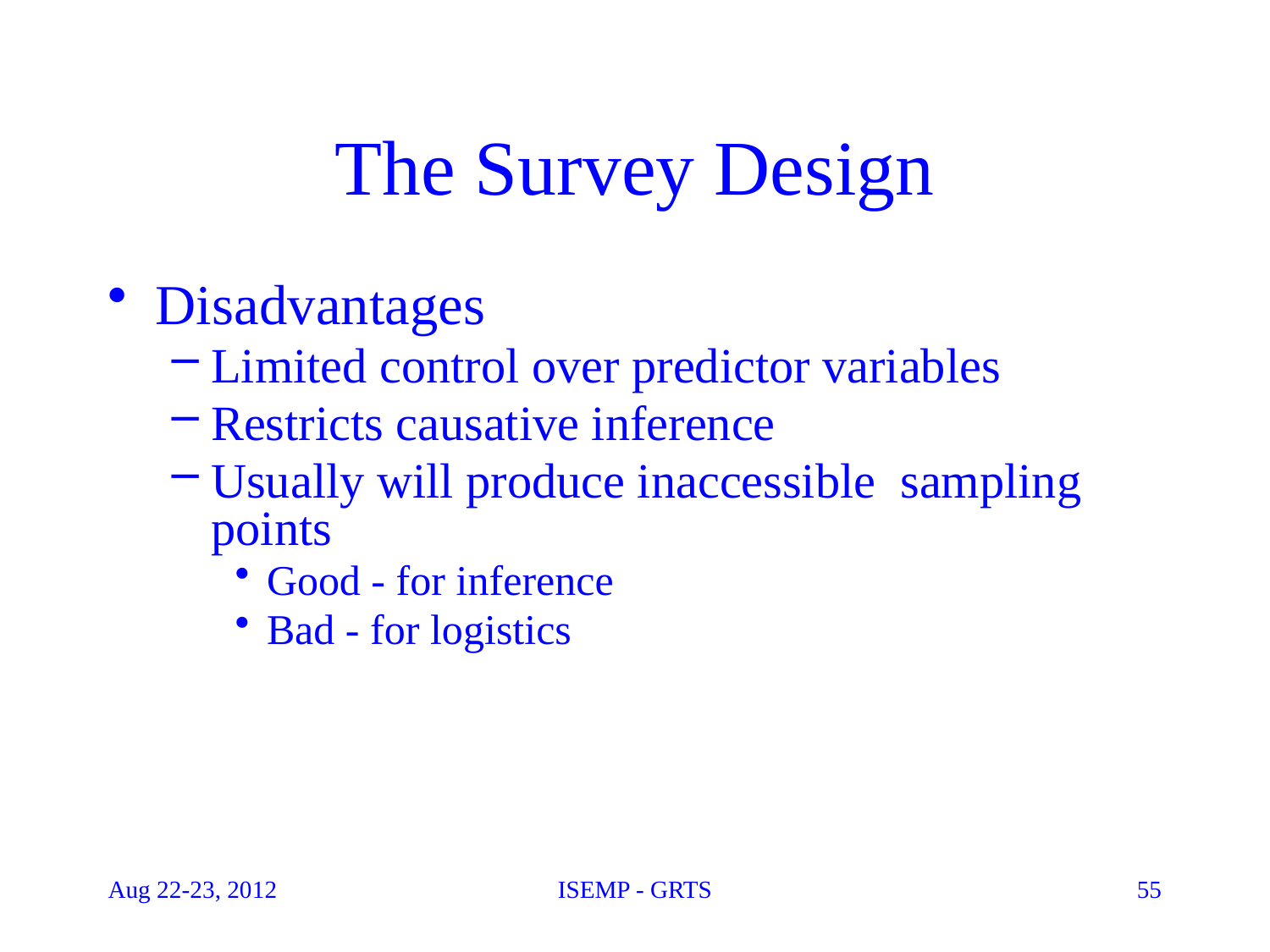

# The Survey Design
Disadvantages
Limited control over predictor variables
Restricts causative inference
Usually will produce inaccessible  sampling points
Good - for inference
Bad - for logistics

Aug 22-23, 2012
ISEMP - GRTS
55